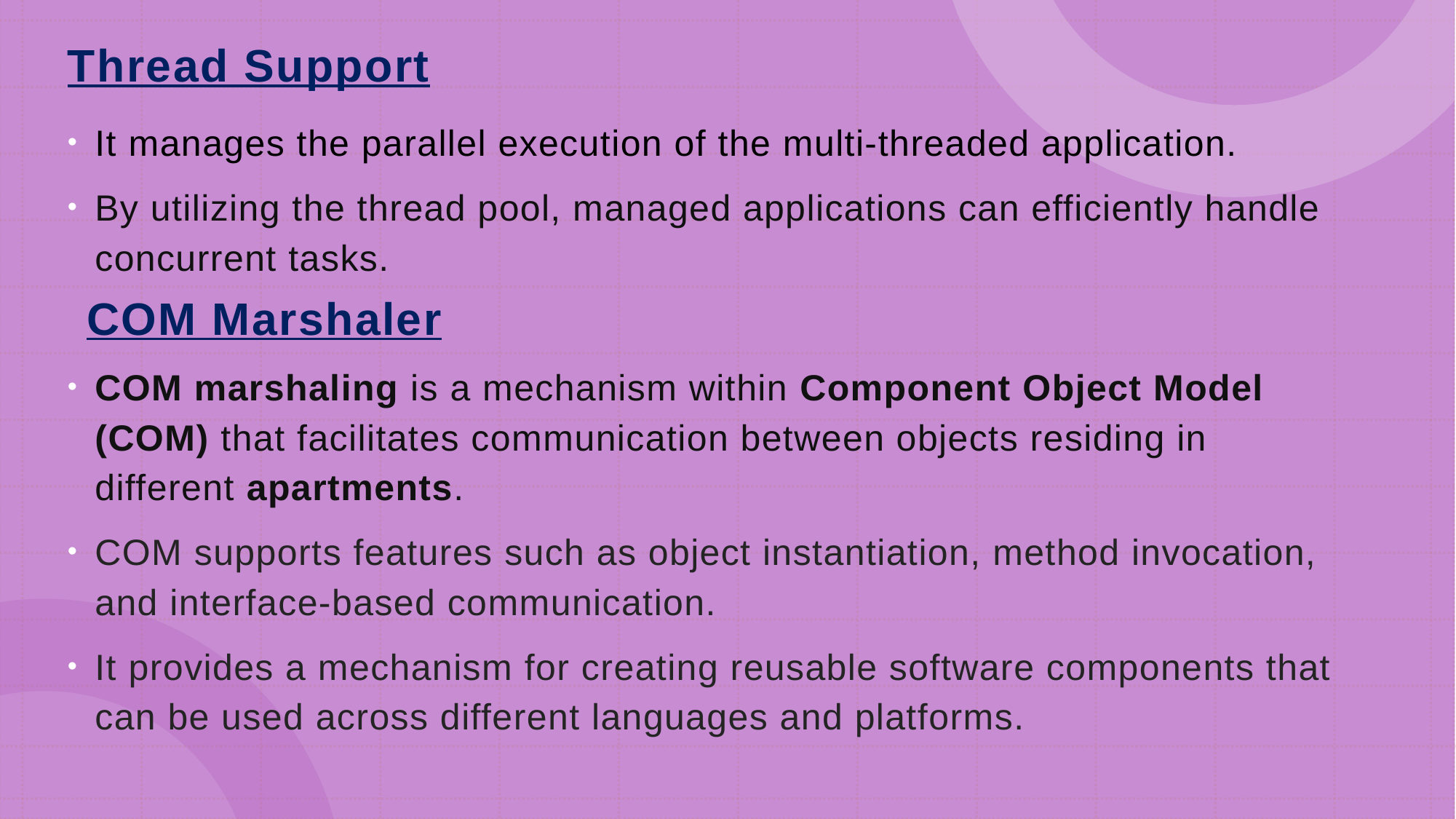

# Thread Support
It manages the parallel execution of the multi-threaded application.
By utilizing the thread pool, managed applications can efficiently handle concurrent tasks.

COM marshaling is a mechanism within Component Object Model (COM) that facilitates communication between objects residing in different apartments.
COM supports features such as object instantiation, method invocation, and interface-based communication.
It provides a mechanism for creating reusable software components that can be used across different languages and platforms.

COM Marshaler